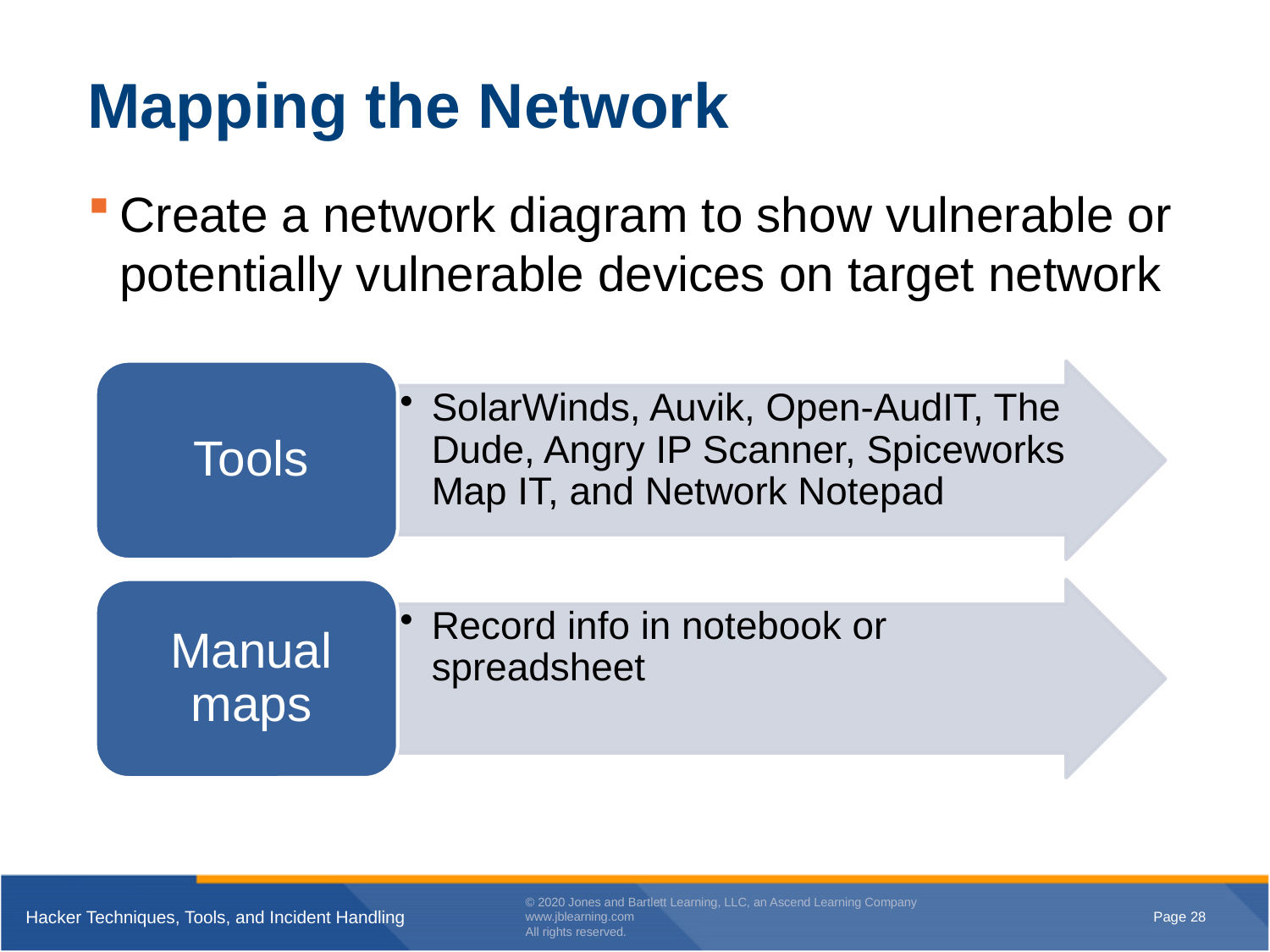

# Mapping the Network
Create a network diagram to show vulnerable or potentially vulnerable devices on target network

SolarWinds, Auvik, Open-AudIT, The Dude, Angry IP Scanner, Spiceworks Map IT, and Network Notepad
Tools
Record info in notebook or spreadsheet
Manual maps